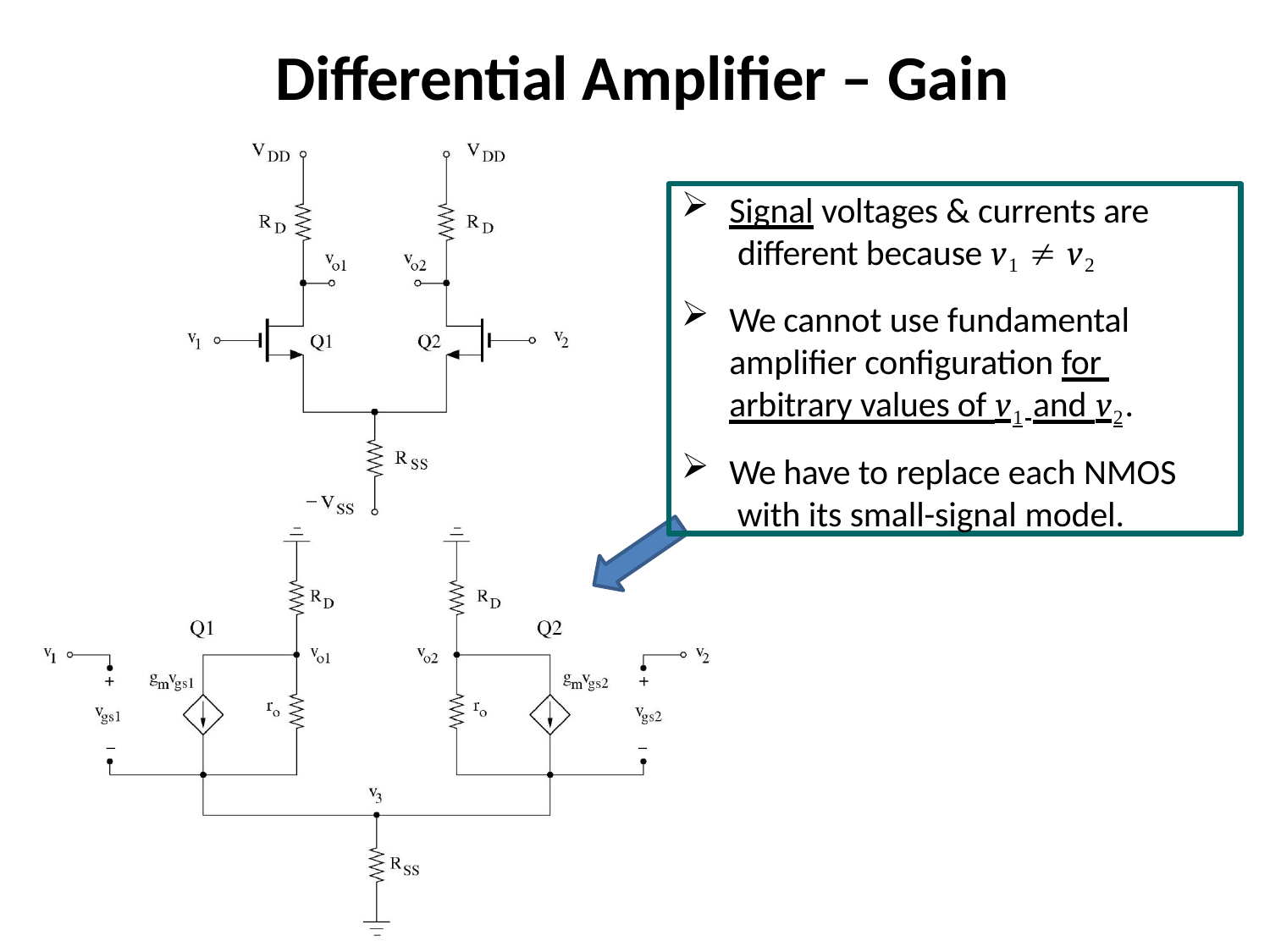

# Differential Amplifier – Gain

Signal voltages & currents are  different because v1 ≠ v2
We cannot use fundamental  amplifier configuration for  arbitrary values of v1 and v2.
We have to replace each NMOS  with its small-signal model.